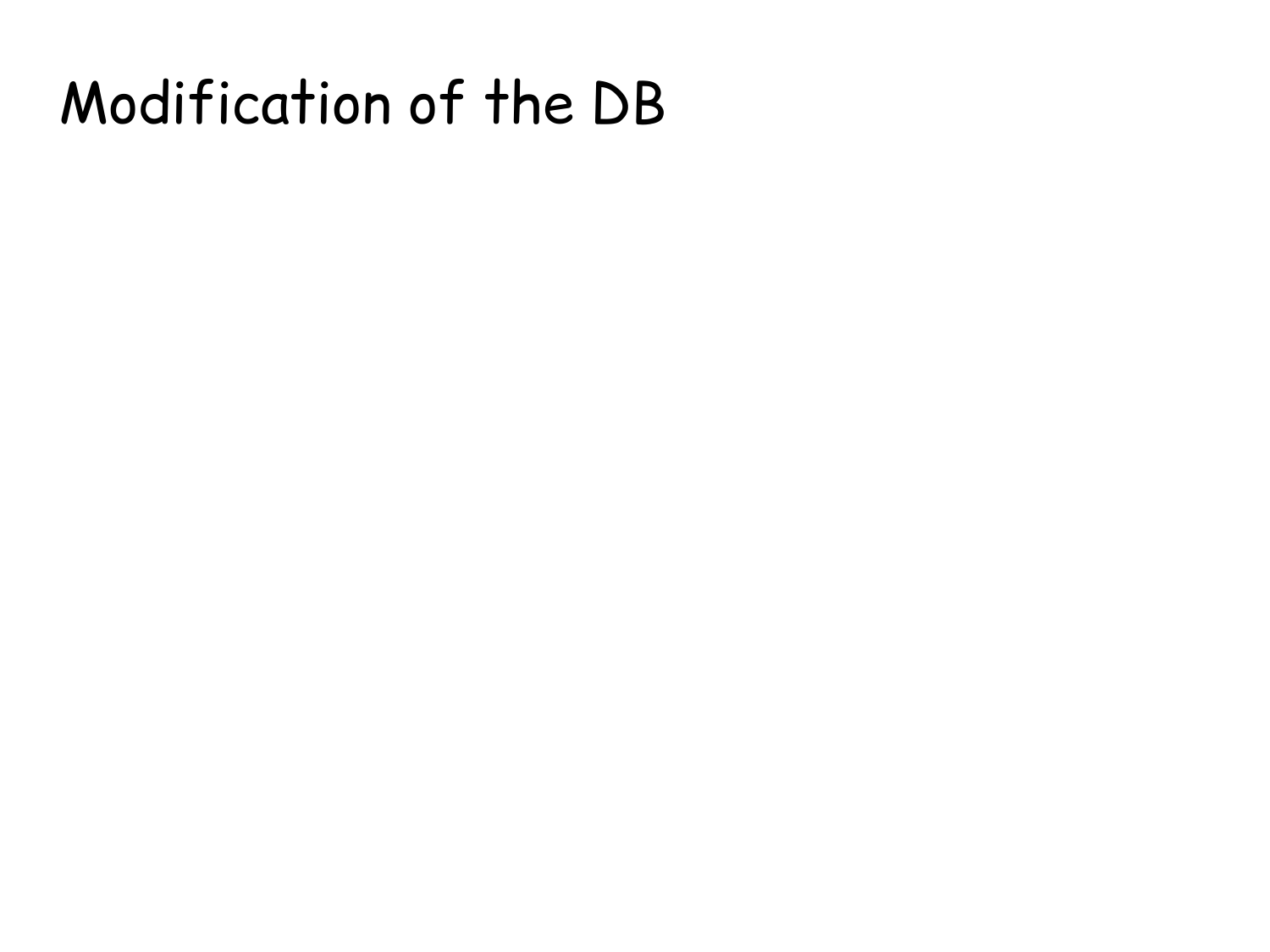

Modification of the DB
Delete all the instroctors with a salary more than 90000;
Adjust the budget of the Comp Sci to 120000;
Salary are increased by 10 percent only the instructors with salary of less than 70000 (not including 70000),and others increased by 5 percent;